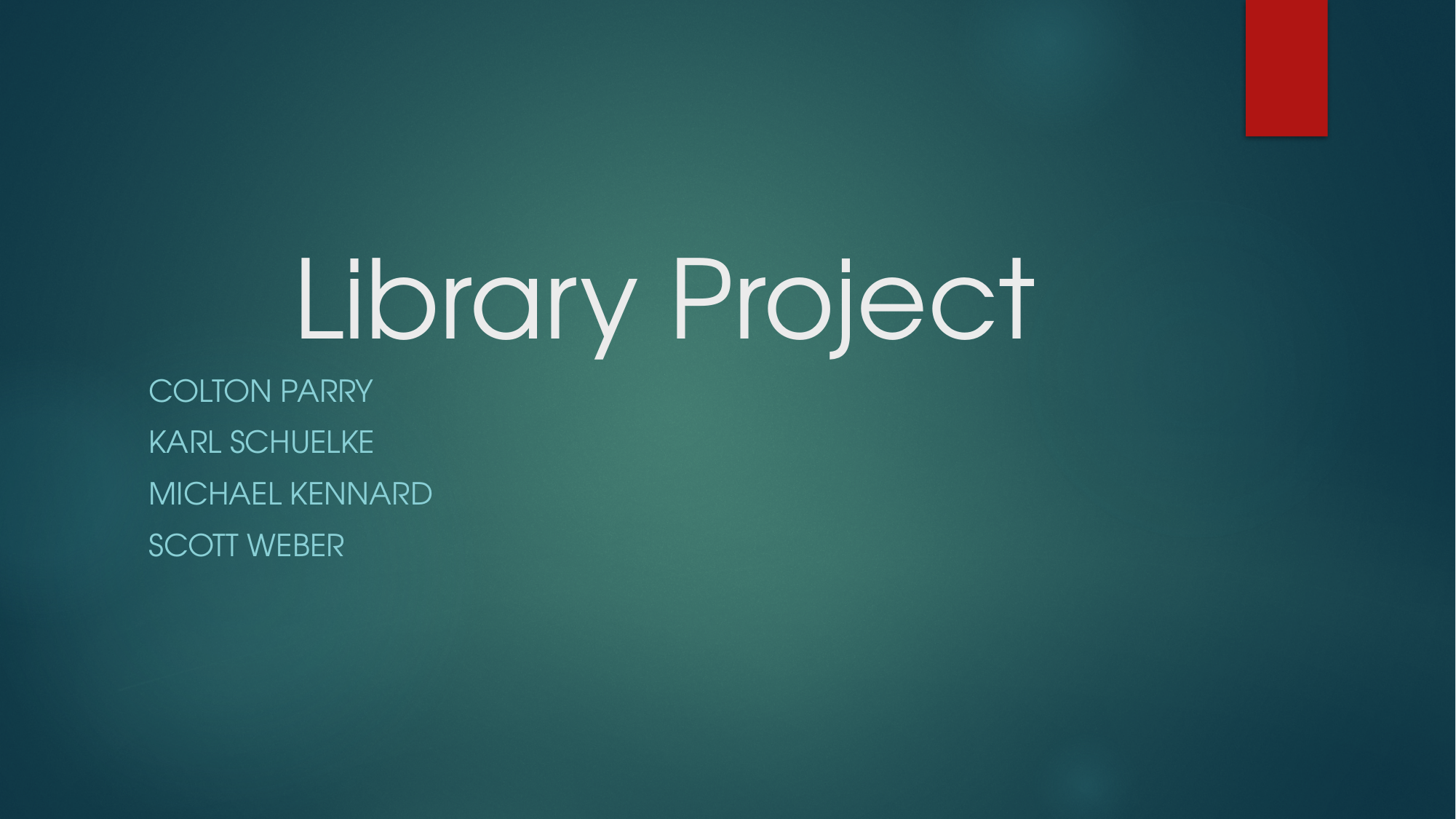

# Library Project
Colton Parry
Karl Schuelke
Michael Kennard
Scott Weber